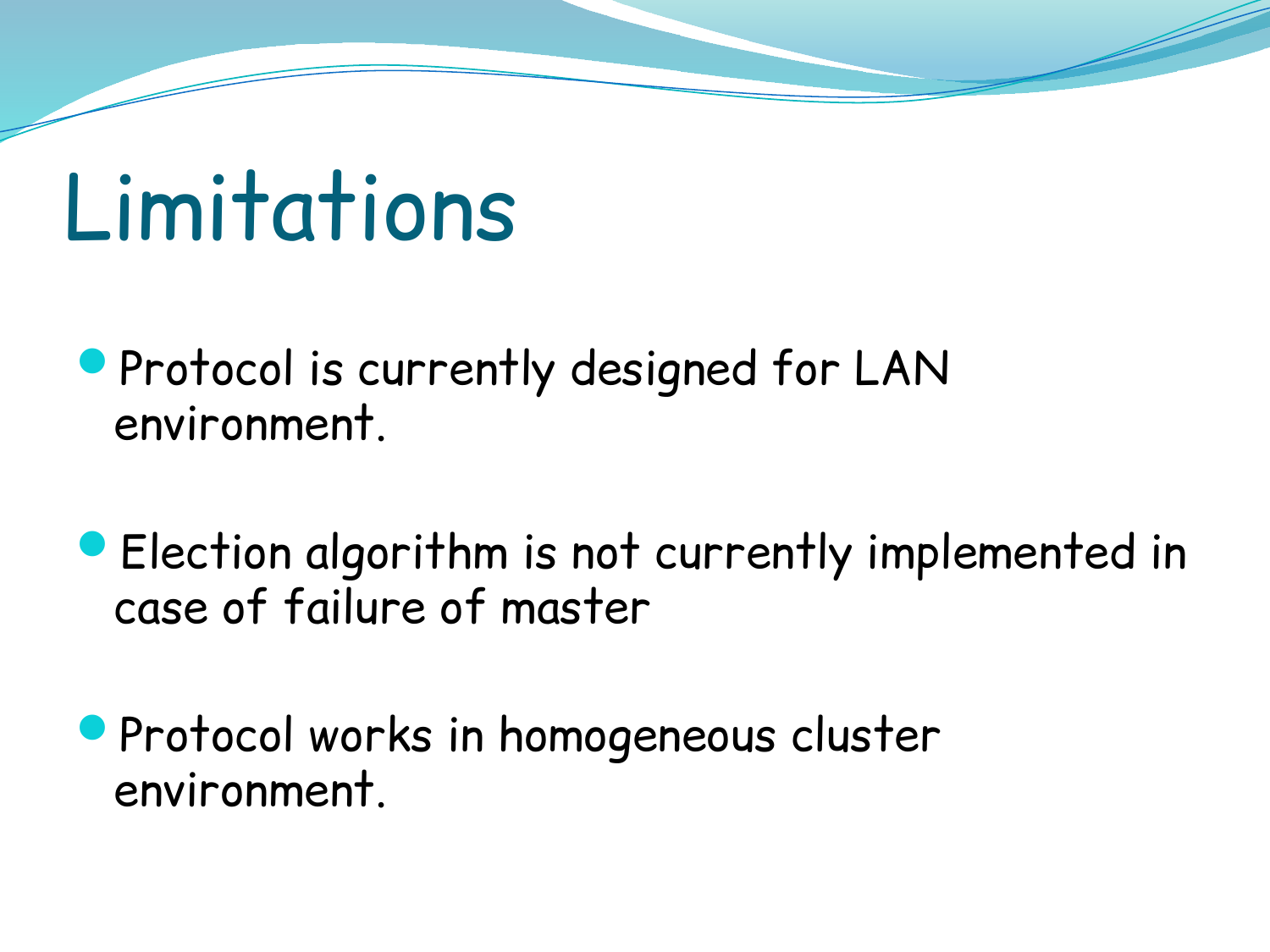

# Limitations

Protocol is currently designed for LAN environment.

Election algorithm is not currently implemented in case of failure of master

Protocol works in homogeneous cluster environment.